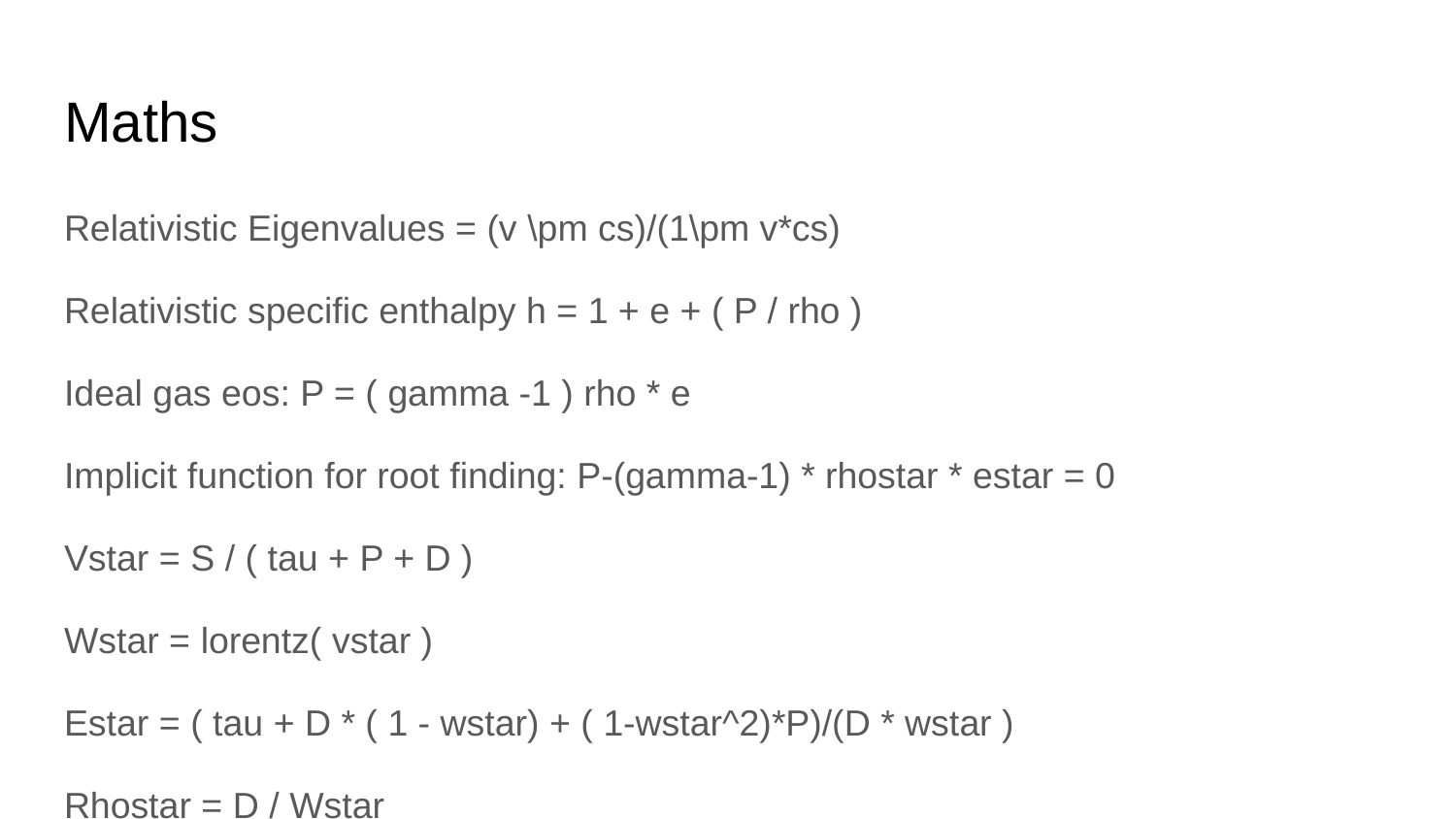

# Maths
Relativistic Eigenvalues = (v \pm cs)/(1\pm v*cs)
Relativistic specific enthalpy h = 1 + e + ( P / rho )
Ideal gas eos: P = ( gamma -1 ) rho * e
Implicit function for root finding: P-(gamma-1) * rhostar * estar = 0
Vstar = S / ( tau + P + D )
Wstar = lorentz( vstar )
Estar = ( tau + D * ( 1 - wstar) + ( 1-wstar^2)*P)/(D * wstar )
Rhostar = D / Wstar